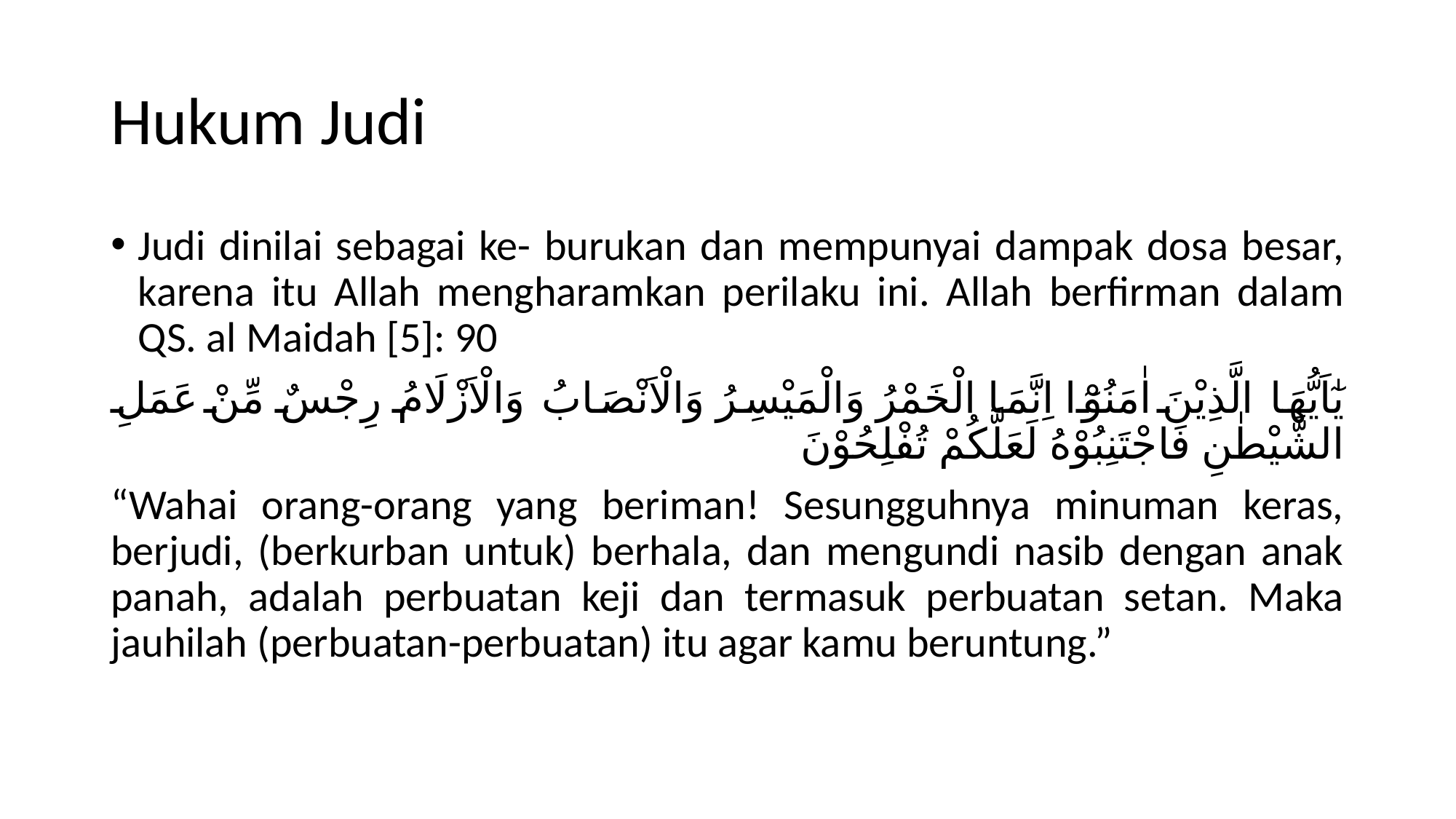

# Hukum Judi
Judi dinilai sebagai ke- burukan dan mempunyai dampak dosa besar, karena itu Allah mengharamkan perilaku ini. Allah berfirman dalam QS. al Maidah [5]: 90
يٰٓاَيُّهَا الَّذِيْنَ اٰمَنُوْٓا اِنَّمَا الْخَمْرُ وَالْمَيْسِرُ وَالْاَنْصَابُ وَالْاَزْلَامُ رِجْسٌ مِّنْ عَمَلِ الشَّيْطٰنِ فَاجْتَنِبُوْهُ لَعَلَّكُمْ تُفْلِحُوْنَ
“Wahai orang-orang yang beriman! Sesungguhnya minuman keras, berjudi, (berkurban untuk) berhala, dan mengundi nasib dengan anak panah, adalah perbuatan keji dan termasuk perbuatan setan. Maka jauhilah (perbuatan-perbuatan) itu agar kamu beruntung.”